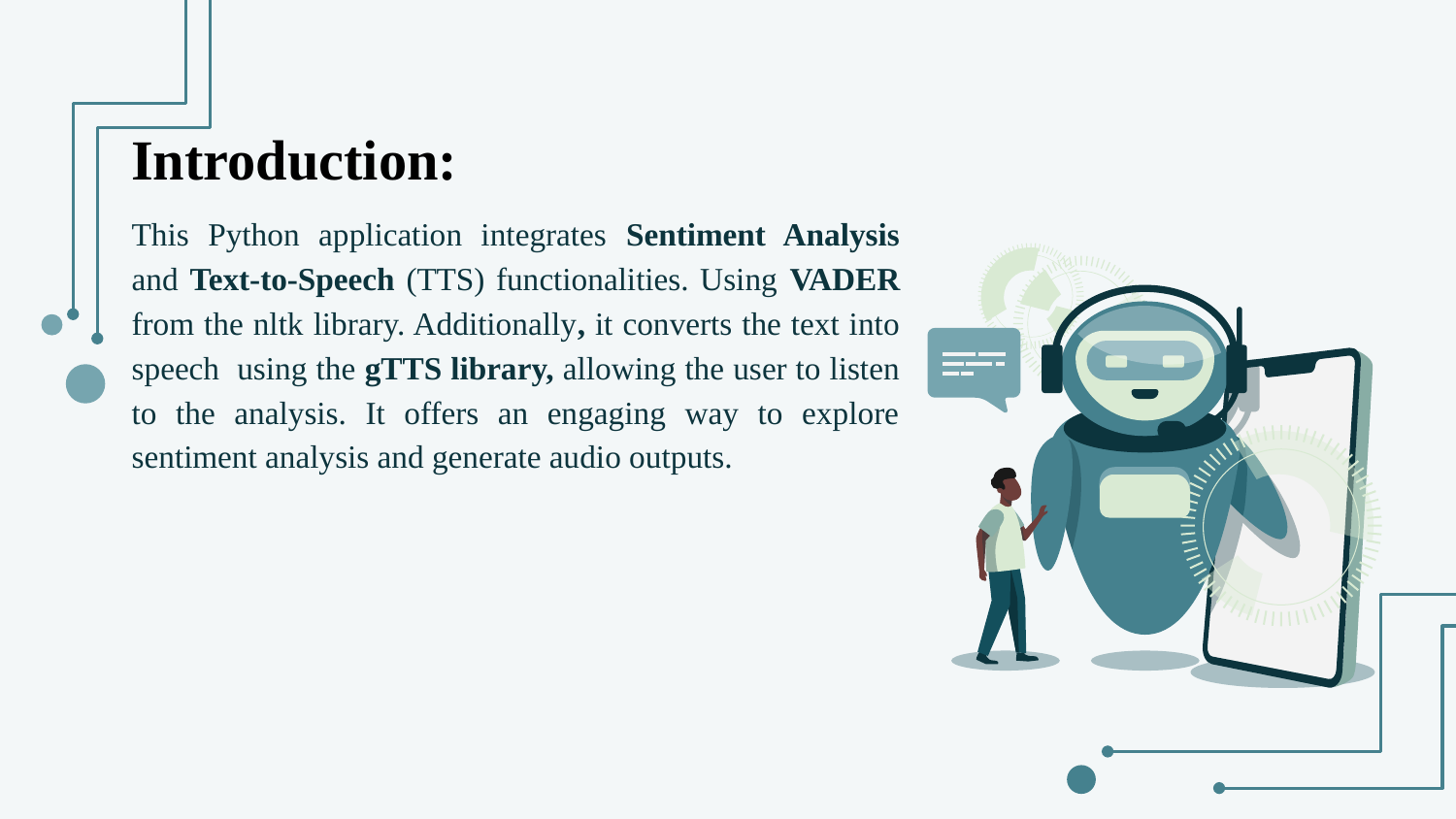

Introduction:
This Python application integrates Sentiment Analysis and Text-to-Speech (TTS) functionalities. Using VADER from the nltk library. Additionally, it converts the text into speech  using the gTTS library, allowing the user to listen to the analysis. It offers an engaging way to explore sentiment analysis and generate audio outputs.